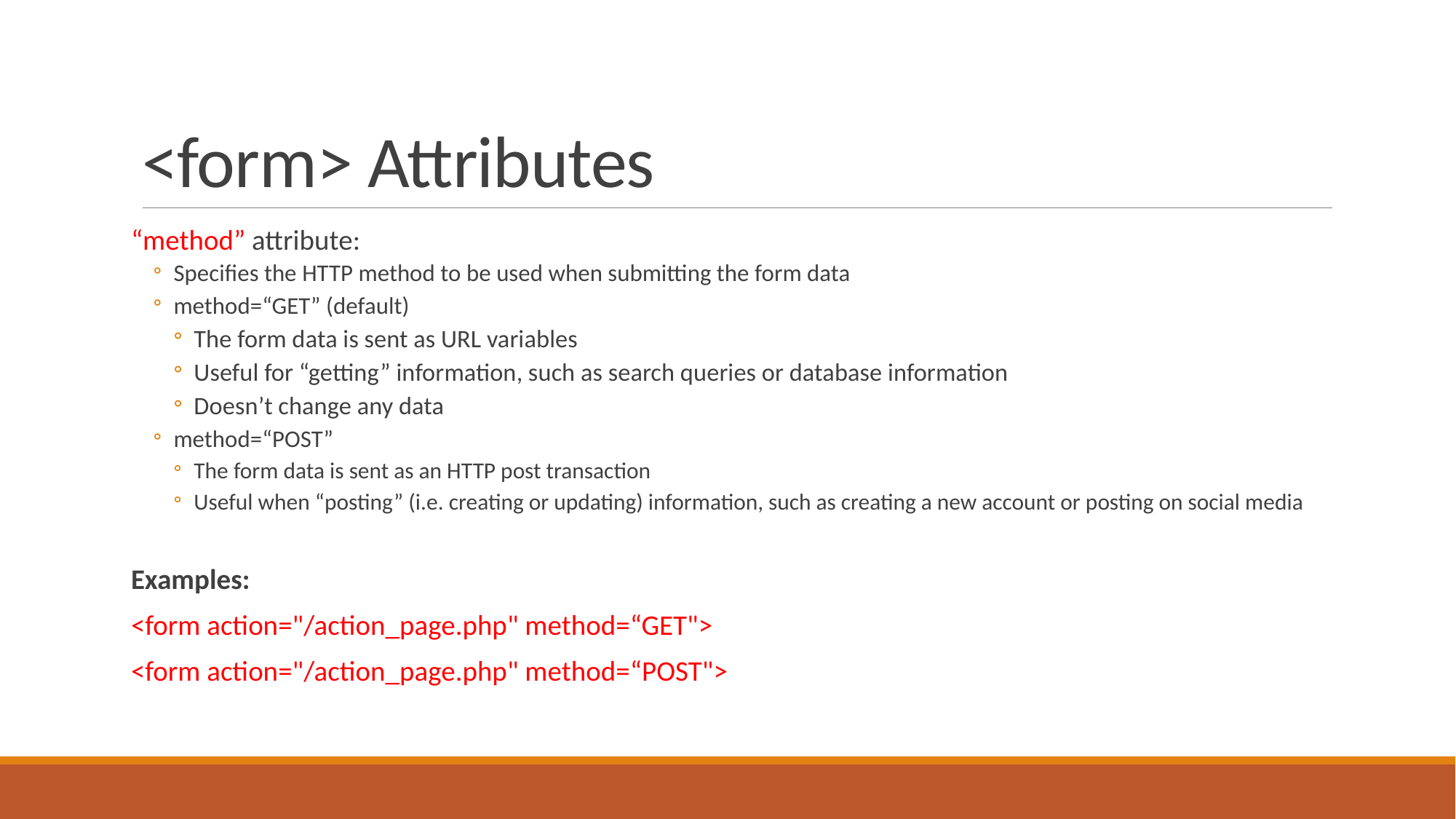

# <form> Attributes
“method” attribute:
Specifies the HTTP method to be used when submitting the form data
method=“GET” (default)
The form data is sent as URL variables
Useful for “getting” information, such as search queries or database information
Doesn’t change any data
method=“POST”
The form data is sent as an HTTP post transaction
Useful when “posting” (i.e. creating or updating) information, such as creating a new account or posting on social media

Examples:
<form action="/action_page.php" method=“GET">
<form action="/action_page.php" method=“POST">